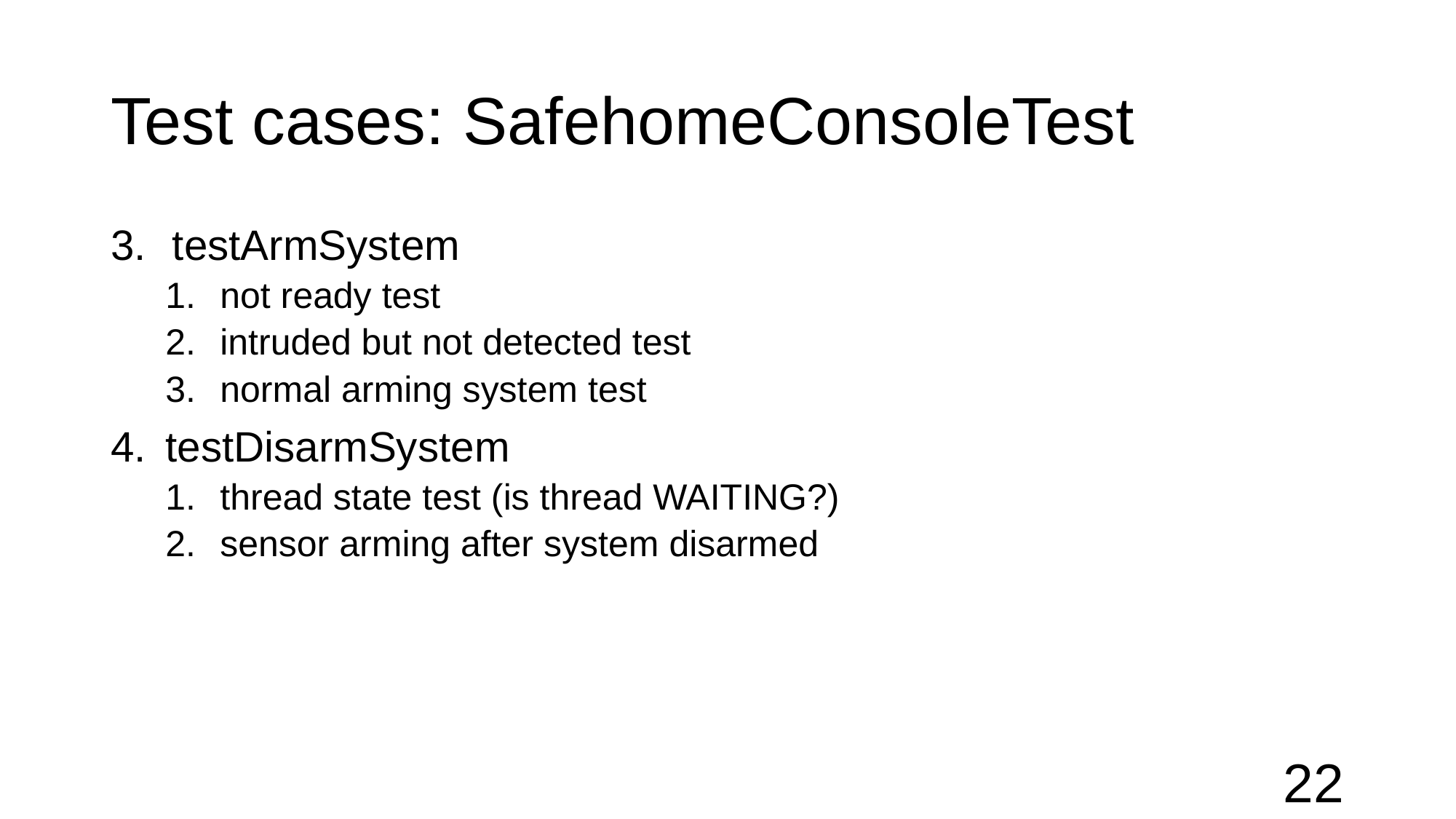

# Test cases: SafehomeConsoleTest
testArmSystem
not ready test
intruded but not detected test
normal arming system test
testDisarmSystem
thread state test (is thread WAITING?)
sensor arming after system disarmed
22